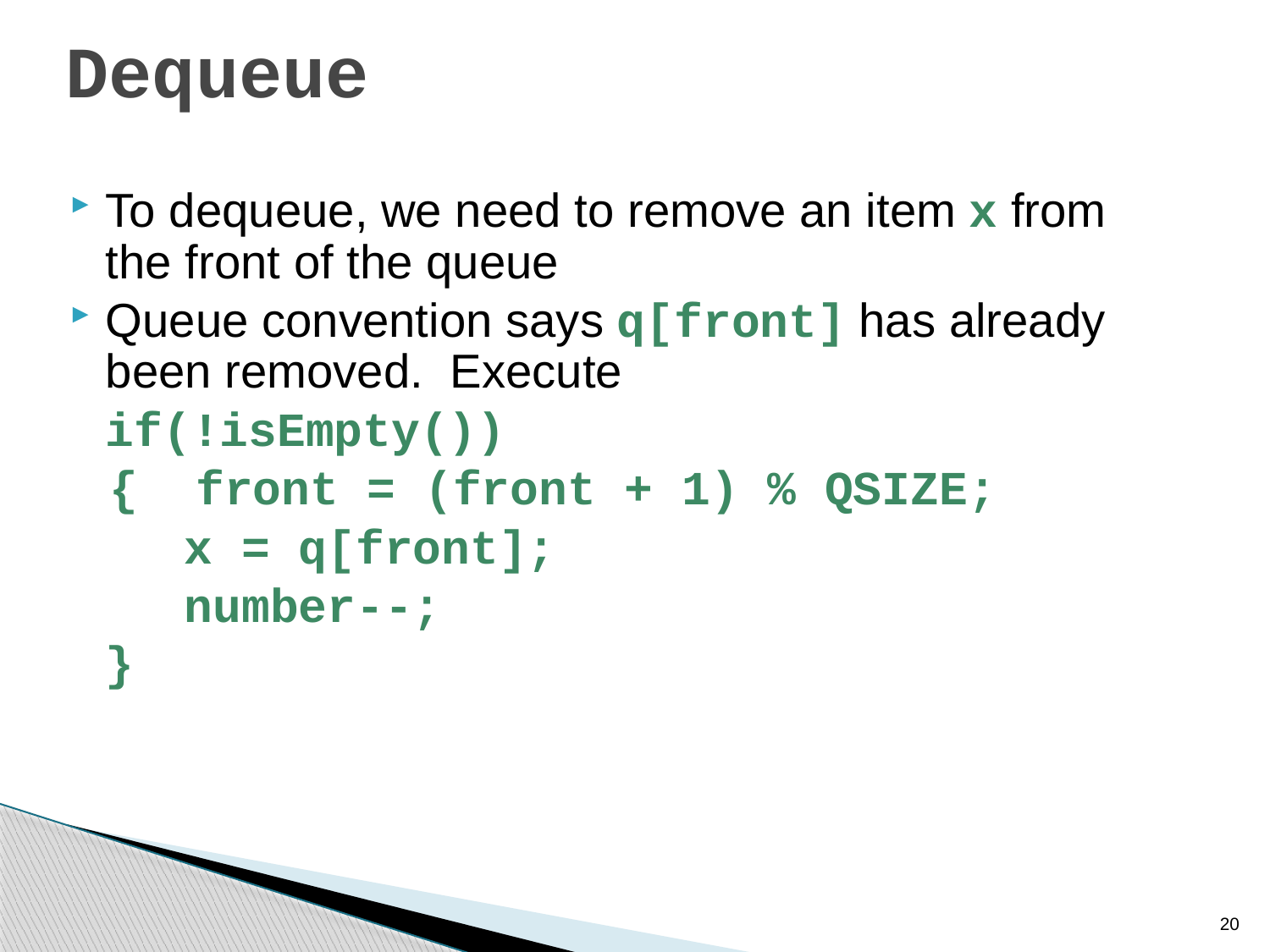

# Dequeue
To dequeue, we need to remove an item x from the front of the queue
Queue convention says q[front] has already been removed.  Execute
  	if(!isEmpty())
   {  front = (front + 1) % QSIZE;
    x = q[front];
    number--;
	}
20